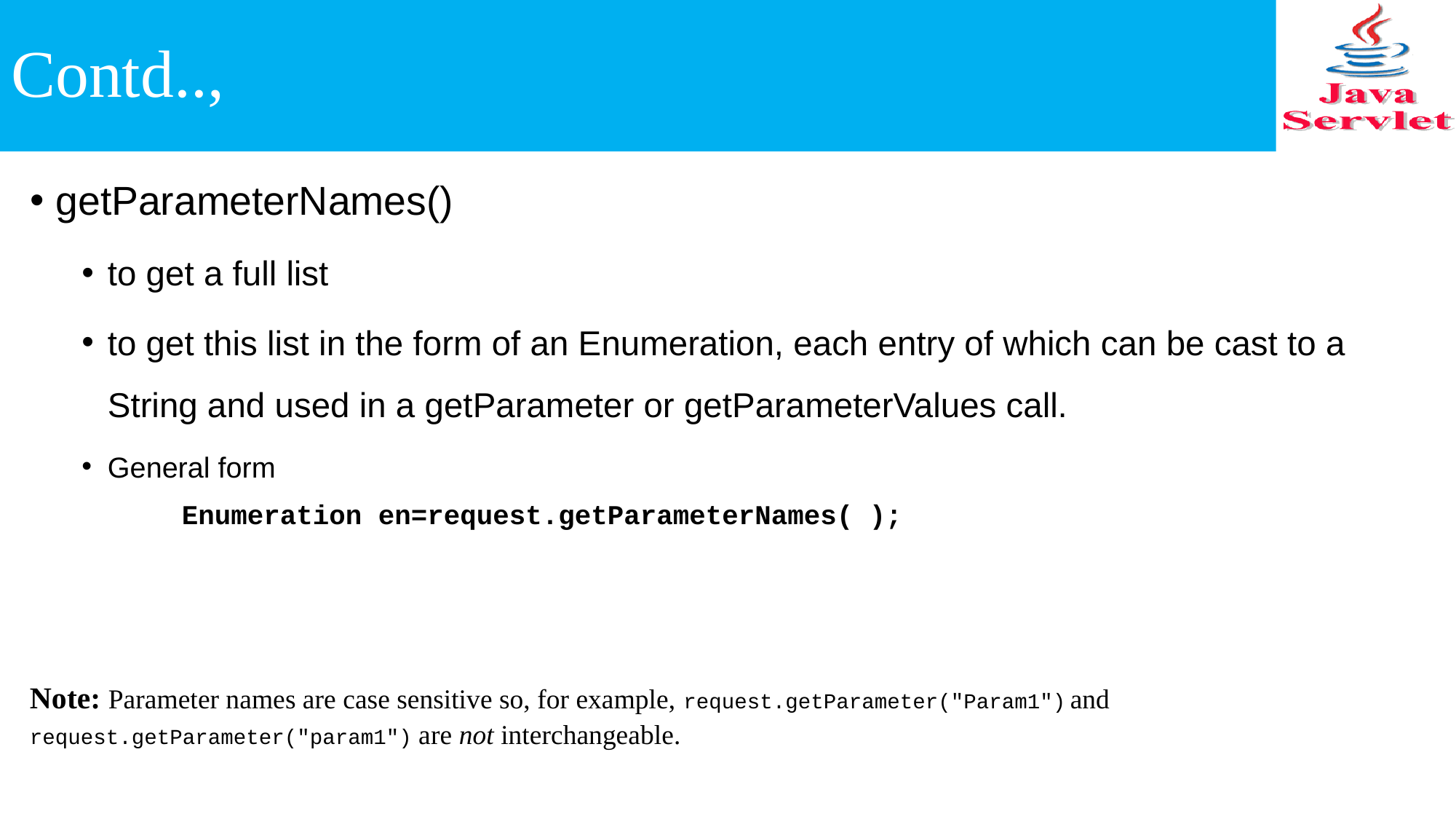

# Contd..,
getParameterNames()
to get a full list
to get this list in the form of an Enumeration, each entry of which can be cast to a String and used in a getParameter or getParameterValues call.
General form

Enumeration en=request.getParameterNames( );
Note: Parameter names are case sensitive so, for example, request.getParameter("Param1") and request.getParameter("param1") are not interchangeable.